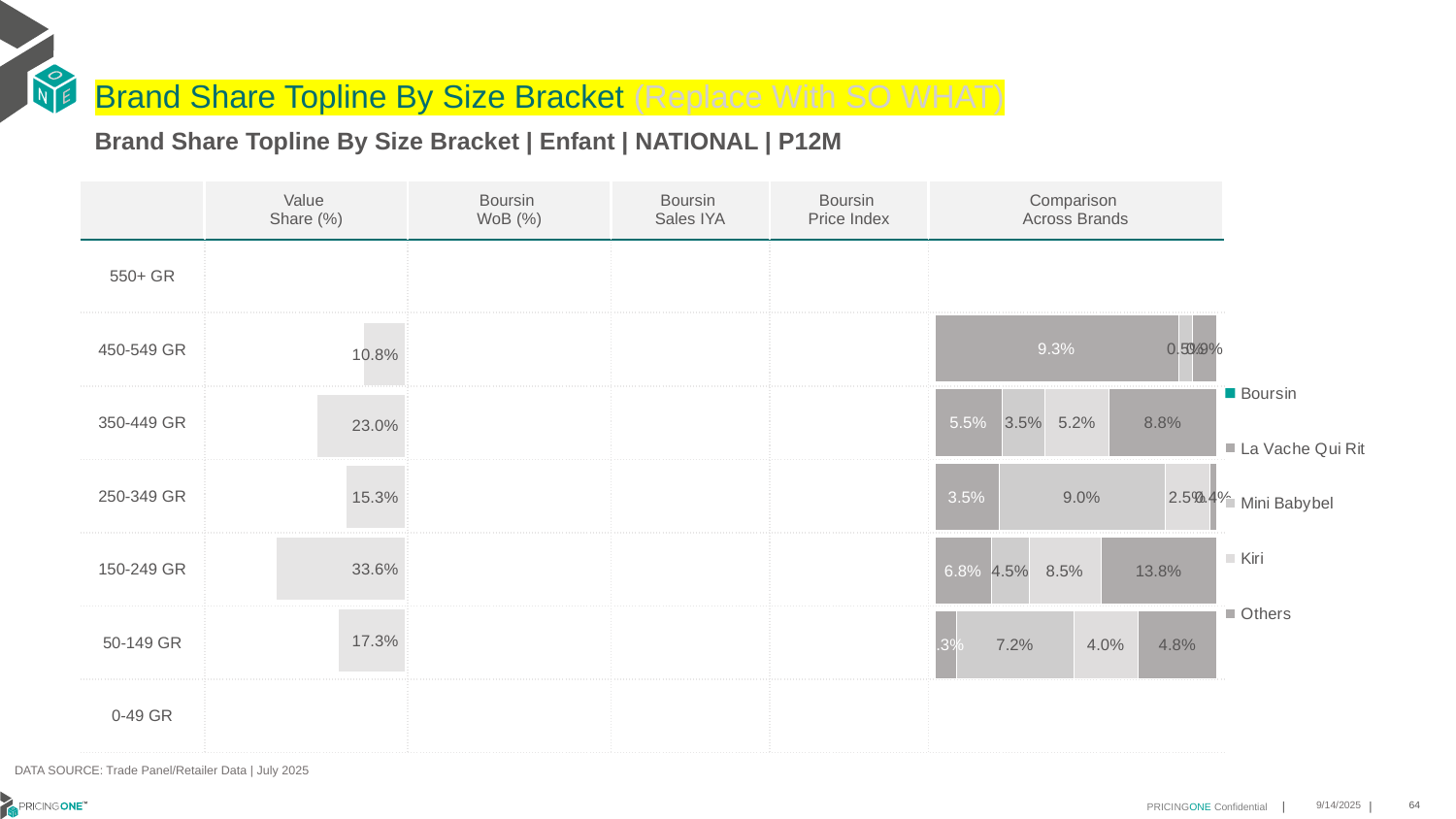

# Brand Share Topline By Size Bracket (Replace With SO WHAT)
Brand Share Topline By Size Bracket | Enfant | NATIONAL | P12M
|  | Value Share (%) | Boursin WoB (%) | Boursin Sales IYA | Boursin Price Index | Comparison Across Brands |
| --- | --- | --- | --- | --- | --- |
| 550+ GR |  |  |  |  |  |
| 450-549 GR |  |  |  |  |  |
| 350-449 GR |  |  |  |  |  |
| 250-349 GR |  |  |  |  |  |
| 150-249 GR |  |  |  |  |  |
| 50-149 GR |  |  |  |  |  |
| 0-49 GR |  |  |  |  |  |

### Chart

| Category | Boursin | La Vache Qui Rit | Mini Babybel | Kiri | Others |
|---|---|---|---|---|---|
| 550+ GR | None | None | None | None | None |
| 450-549 GR | None | 0.09318942391174119 | 0.0054008489523505575 | None | 0.009231975415472375 |
| 350-449 GR | None | 0.055137933884248834 | 0.0350331077300279 | 0.05233206825432513 | 0.08787445550117844 |
| 250-349 GR | None | 0.03473668652662813 | 0.08989759563495194 | 0.024515348950153868 | 0.0036302940848441656 |
| 150-249 GR | None | 0.06767013652507513 | 0.04453121420941948 | 0.0851797485150551 | 0.13819197647741857 |
| 50-149 GR | None | 0.013478288425252933 | 0.07182365481905159 | 0.03961192528885573 | 0.048179030111322026 |
| 0-49 GR | None | None | None | None | None |

### Chart

| Category | Value Share |
|---|---|
|  | None |

### Chart

| Category | Brand WoB % |
|---|---|
|  | None |
DATA SOURCE: Trade Panel/Retailer Data | July 2025

9/14/2025
64